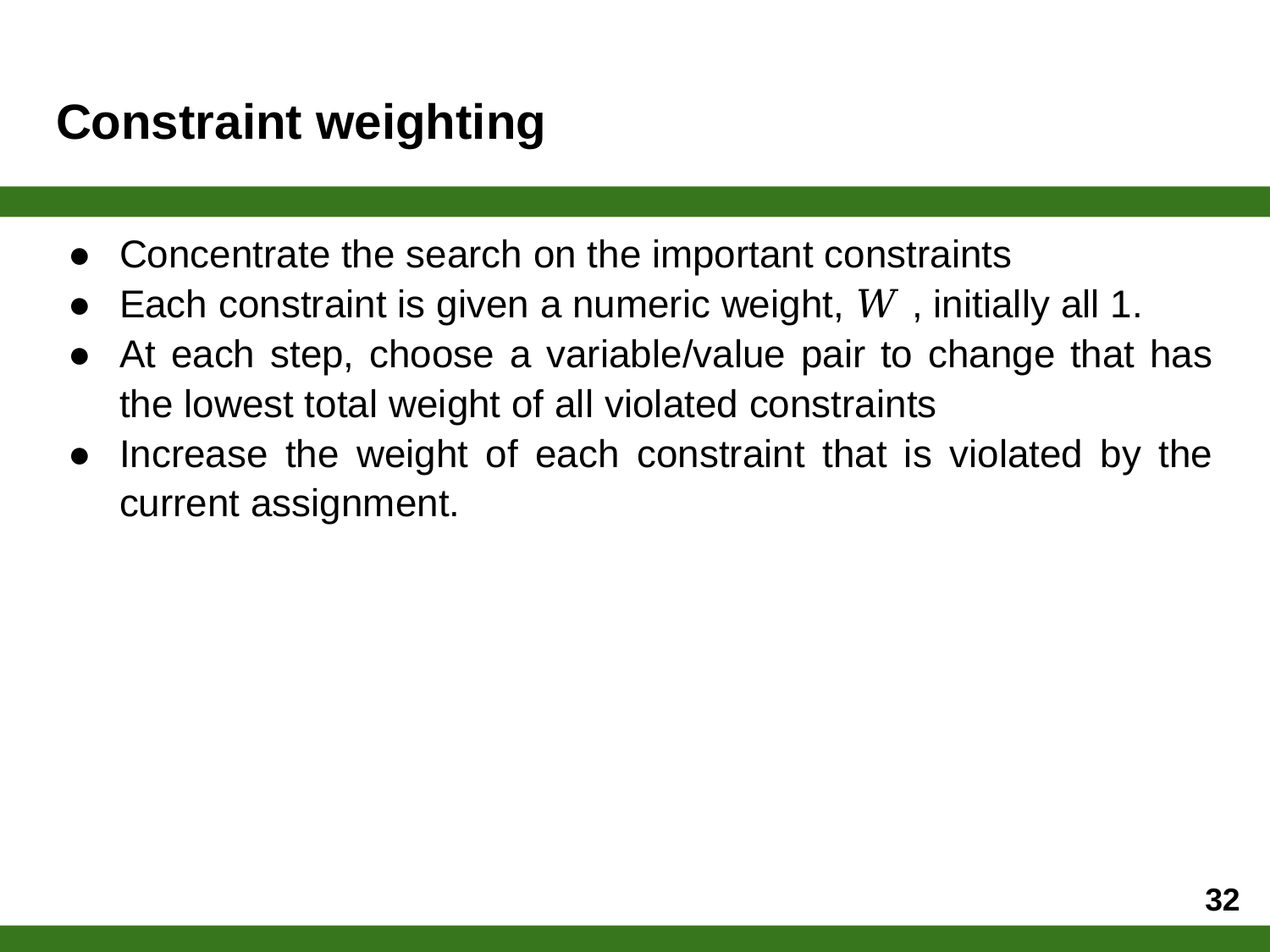

# Constraint weighting
Concentrate the search on the important constraints
Each constraint is given a numeric weight, 𝑊 , initially all 1.
At each step, choose a variable/value pair to change that has the lowest total weight of all violated constraints
Increase the weight of each constraint that is violated by the current assignment.
32